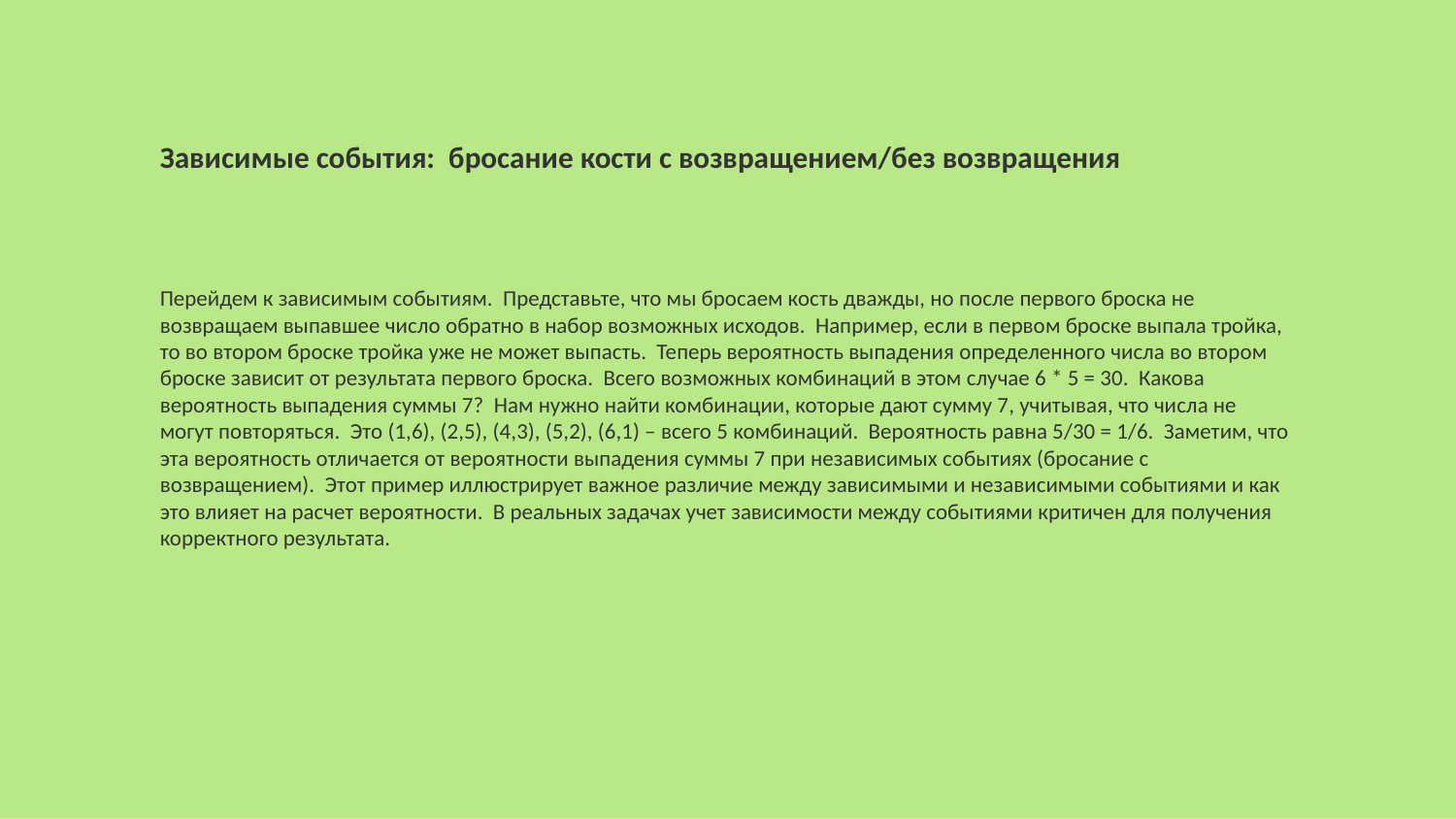

Зависимые события:  бросание кости с возвращением/без возвращения
Перейдем к зависимым событиям.  Представьте, что мы бросаем кость дважды, но после первого броска не возвращаем выпавшее число обратно в набор возможных исходов.  Например, если в первом броске выпала тройка, то во втором броске тройка уже не может выпасть.  Теперь вероятность выпадения определенного числа во втором броске зависит от результата первого броска.  Всего возможных комбинаций в этом случае 6 * 5 = 30.  Какова вероятность выпадения суммы 7?  Нам нужно найти комбинации, которые дают сумму 7, учитывая, что числа не могут повторяться.  Это (1,6), (2,5), (4,3), (5,2), (6,1) – всего 5 комбинаций.  Вероятность равна 5/30 = 1/6.  Заметим, что эта вероятность отличается от вероятности выпадения суммы 7 при независимых событиях (бросание с возвращением).  Этот пример иллюстрирует важное различие между зависимыми и независимыми событиями и как это влияет на расчет вероятности.  В реальных задачах учет зависимости между событиями критичен для получения корректного результата.